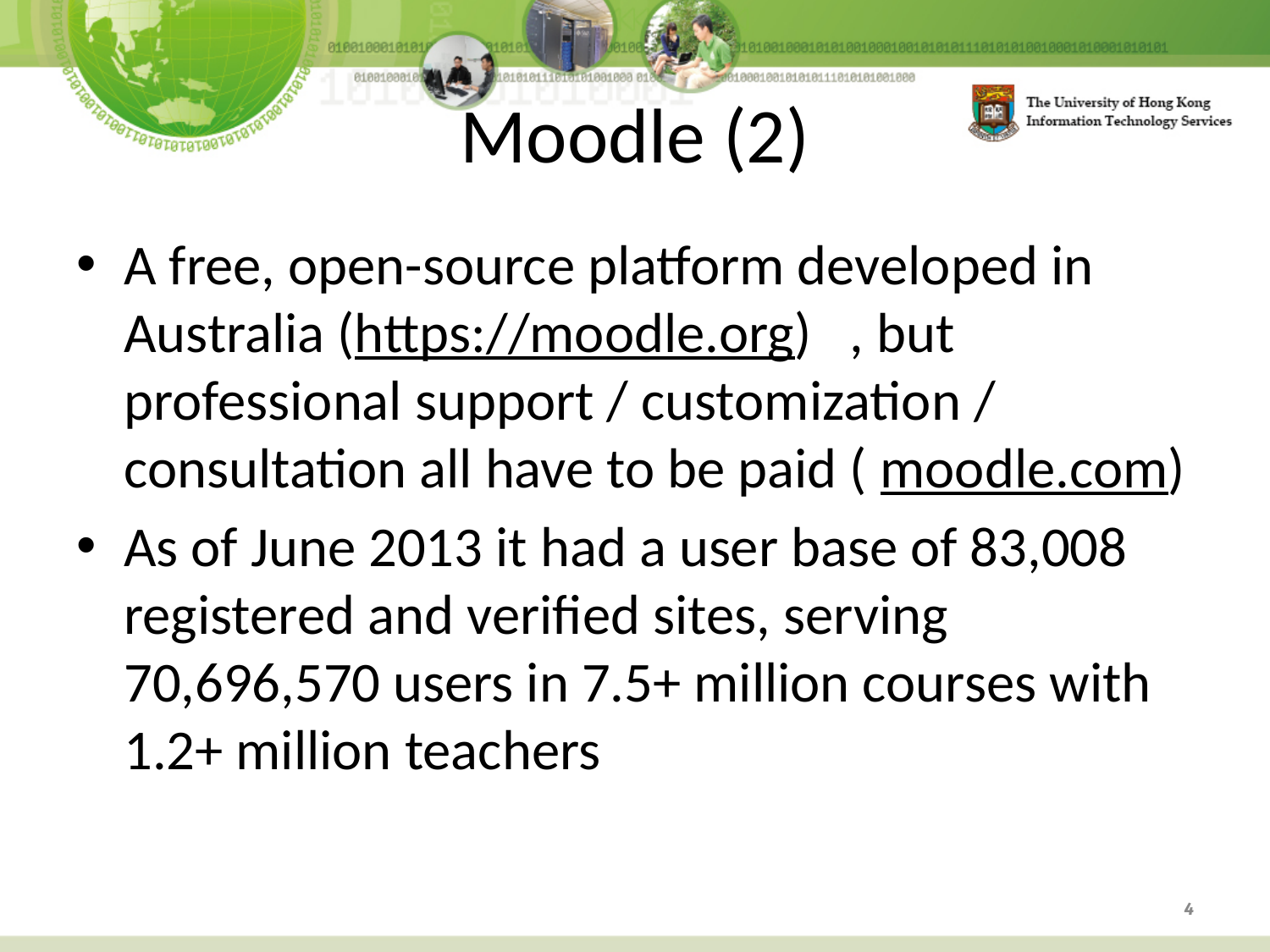

# Moodle (2)
A free, open-source platform developed in Australia (https://moodle.org)   , but professional support / customization / consultation all have to be paid ( moodle.com)
As of June 2013 it had a user base of 83,008 registered and verified sites, serving 70,696,570 users in 7.5+ million courses with 1.2+ million teachers
4